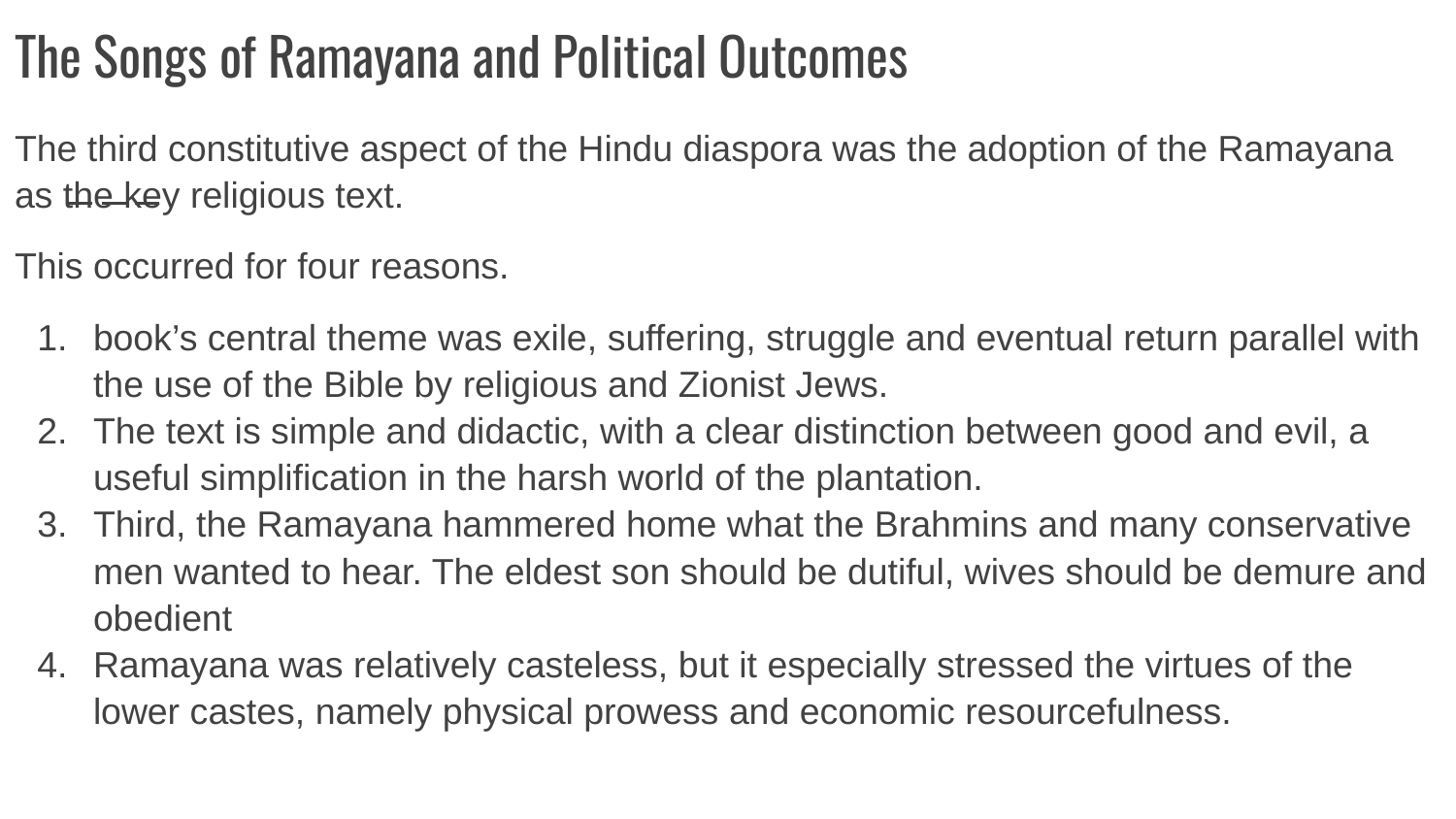

# The Songs of Ramayana and Political Outcomes
The third constitutive aspect of the Hindu diaspora was the adoption of the Ramayana as the key religious text.
This occurred for four reasons.
book’s central theme was exile, suffering, struggle and eventual return parallel with the use of the Bible by religious and Zionist Jews.
The text is simple and didactic, with a clear distinction between good and evil, a useful simplification in the harsh world of the plantation.
Third, the Ramayana hammered home what the Brahmins and many conservative men wanted to hear. The eldest son should be dutiful, wives should be demure and obedient
Ramayana was relatively casteless, but it especially stressed the virtues of the lower castes, namely physical prowess and economic resourcefulness.